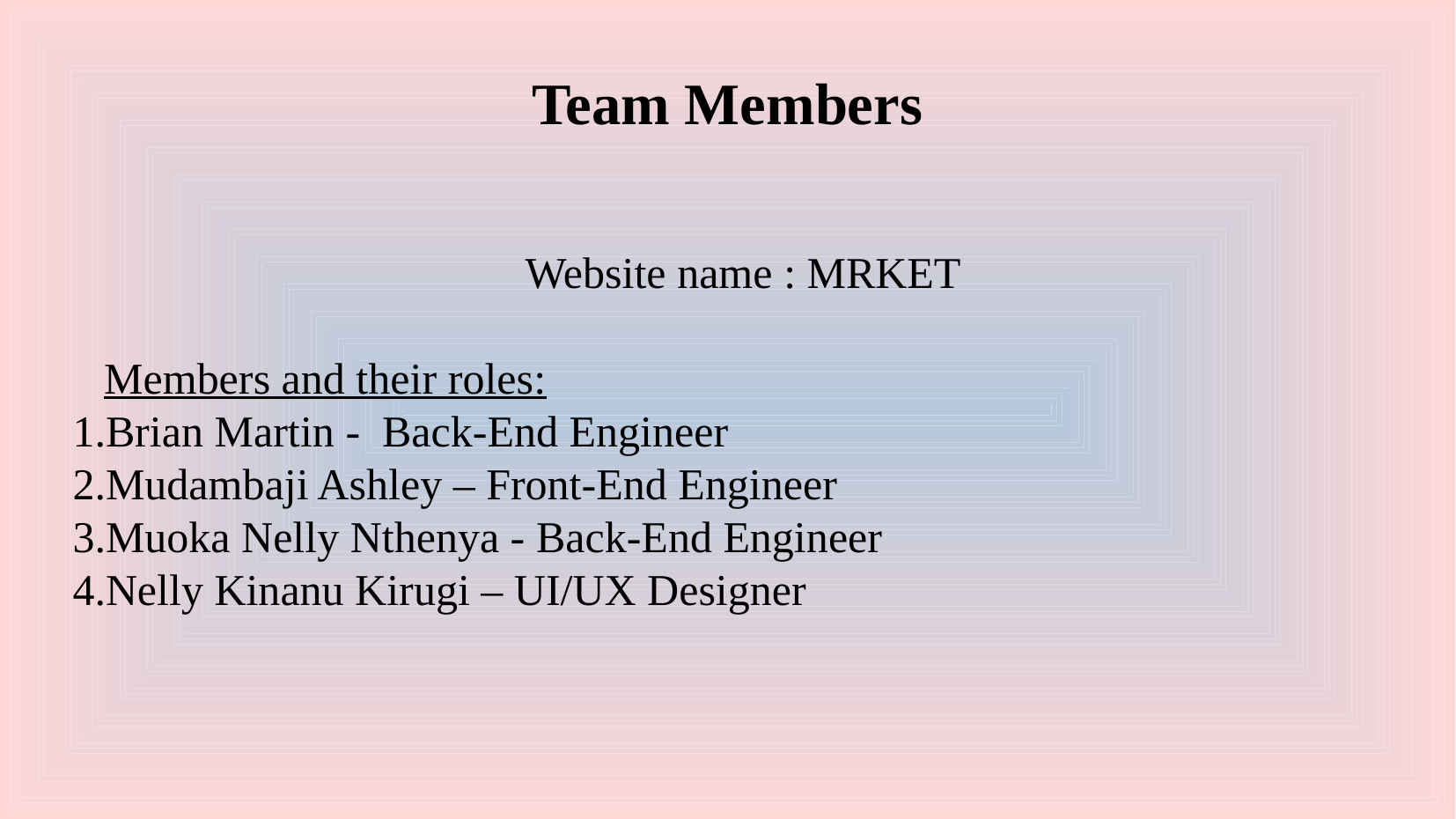

# Team Members
Website name : MRKET

Members and their roles:
Brian Martin -  Back-End Engineer
Mudambaji Ashley – Front-End Engineer
Muoka Nelly Nthenya - Back-End Engineer
Nelly Kinanu Kirugi – UI/UX Designer